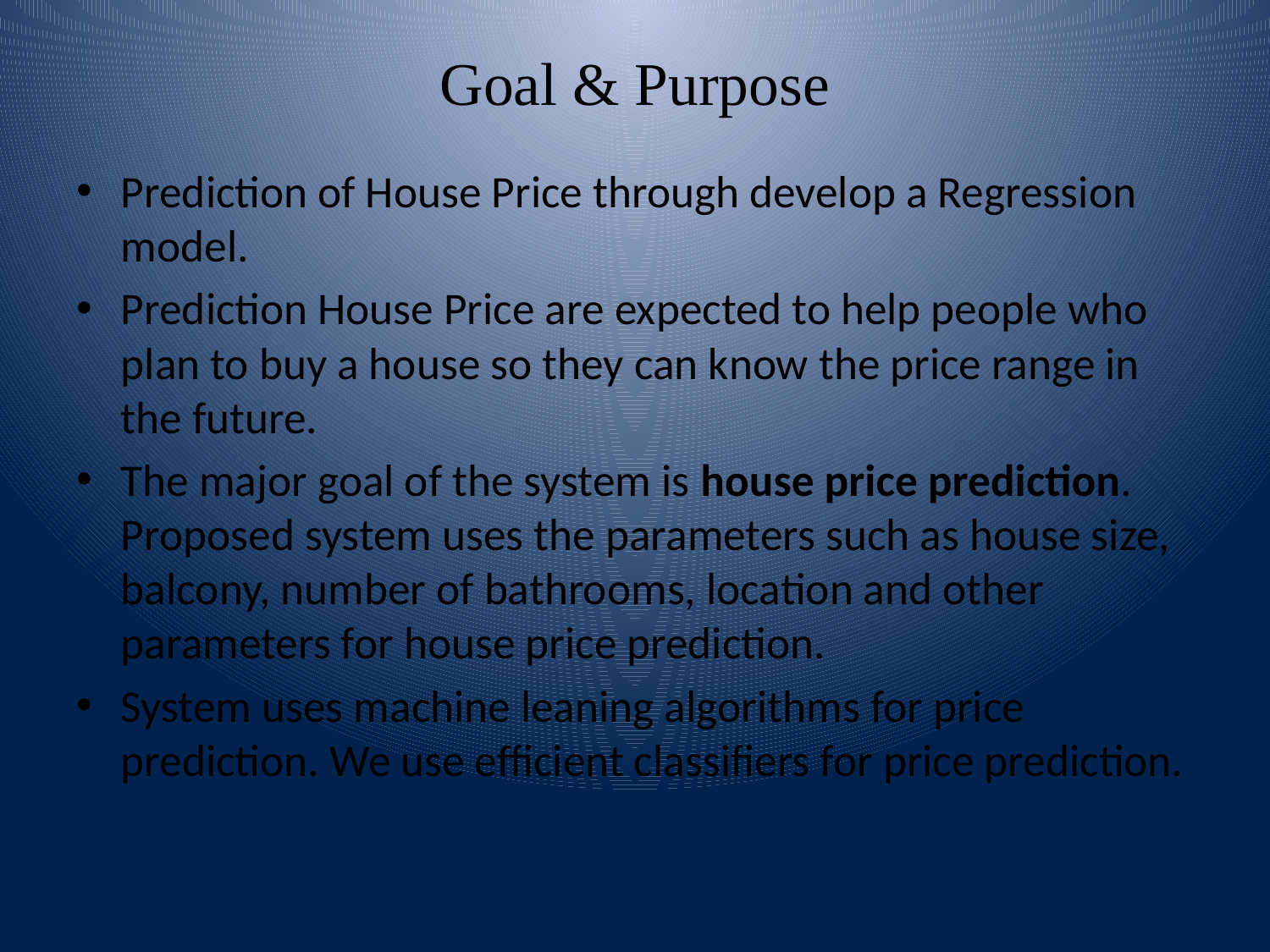

# Goal & Purpose
Prediction of House Price through develop a Regression model.
Prediction House Price are expected to help people who plan to buy a house so they can know the price range in the future.
The major goal of the system is house price prediction. Proposed system uses the parameters such as house size, balcony, number of bathrooms, location and other parameters for house price prediction.
System uses machine leaning algorithms for price prediction. We use efficient classifiers for price prediction.